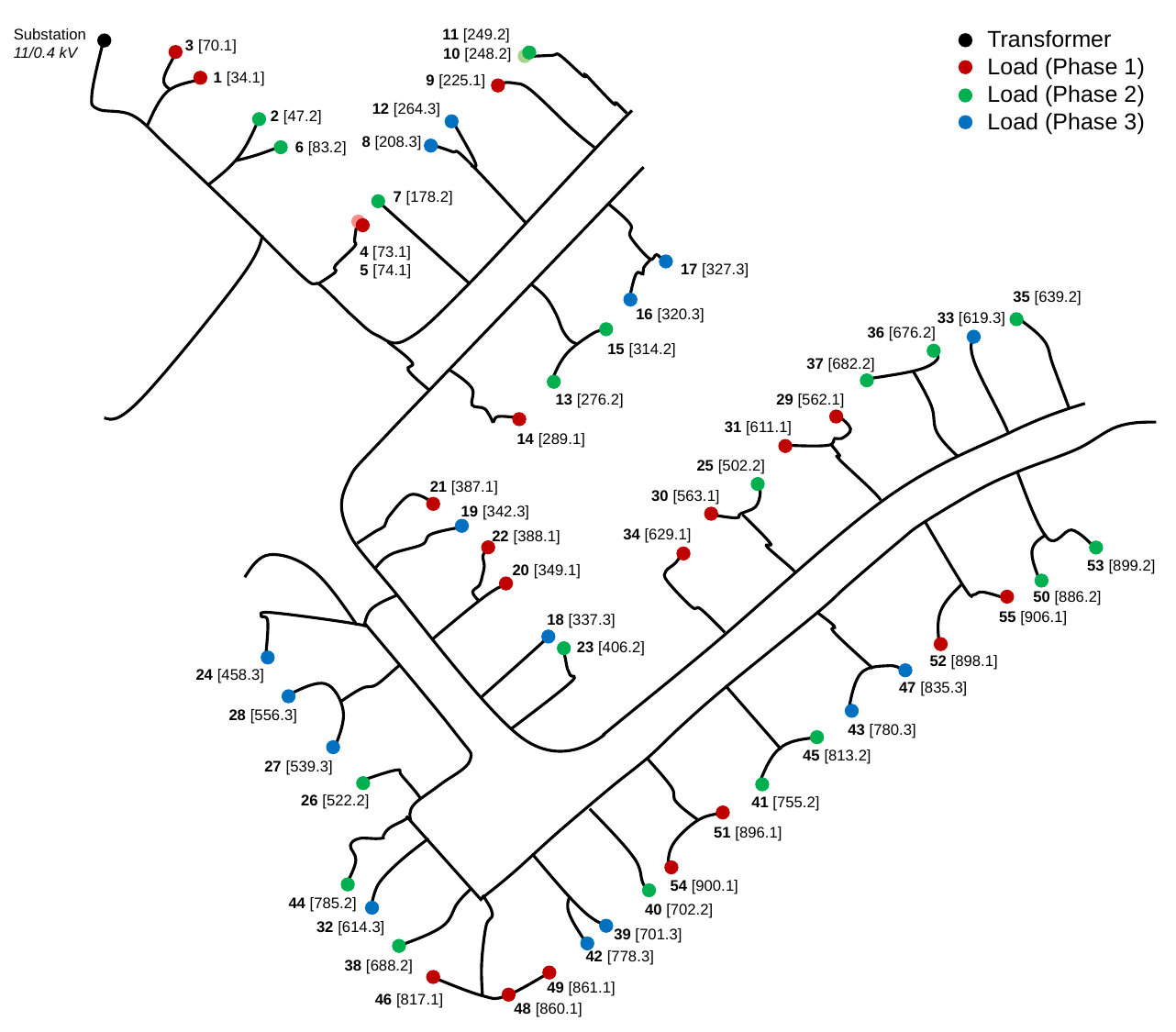

Transformer
Load (Phase 1)
Load (Phase 2)
Load (Phase 3)
Substation
11/0.4 kV
11 [249.2]
3 [70.1]

10 [248.2]

1 [34.1]
9 [225.1]

12 [264.3]
2 [47.2]

8 [208.3]
6 [83.2]

7 [178.2]

4 [73.1]
17 [327.3]
5 [74.1]

35 [639.2]

16 [320.3]
33 [619.3]

36 [676.2]

15 [314.2]

37 [682.2]

13 [276.2]
29 [562.1]

31 [611.1]

14 [289.1]

25 [502.2]
21 [387.1]

30 [563.1]

19 [342.3]

34 [629.1]

22 [388.1]

53 [899.2]
20 [349.1]

50 [886.2]

55 [906.1]
18 [337.3]

23 [406.2]

52 [898.1]

24 [458.3]

47 [835.3]

28 [556.3]

43 [780.3]

45 [813.2]

27 [539.3]

26 [522.2]
41 [755.2]

51 [896.1]

54 [900.1]

44 [785.2]

40 [702.2]

32 [614.3]
39 [701.3]

42 [778.3]
38 [688.2]

49 [861.1]

46 [817.1]

48 [860.1]